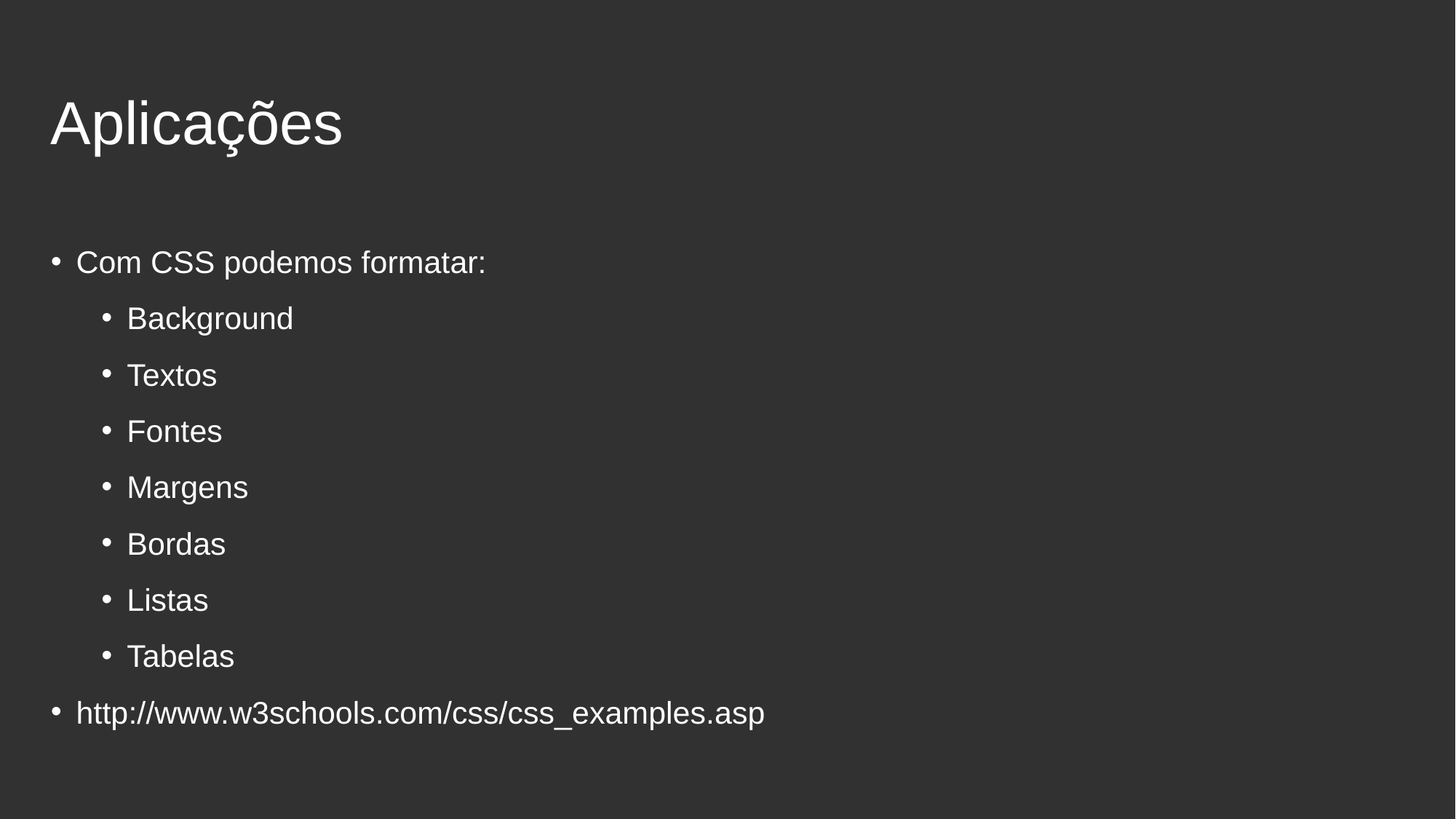

# Aplicações
Com CSS podemos formatar:
Background
Textos
Fontes
Margens
Bordas
Listas
Tabelas
http://www.w3schools.com/css/css_examples.asp